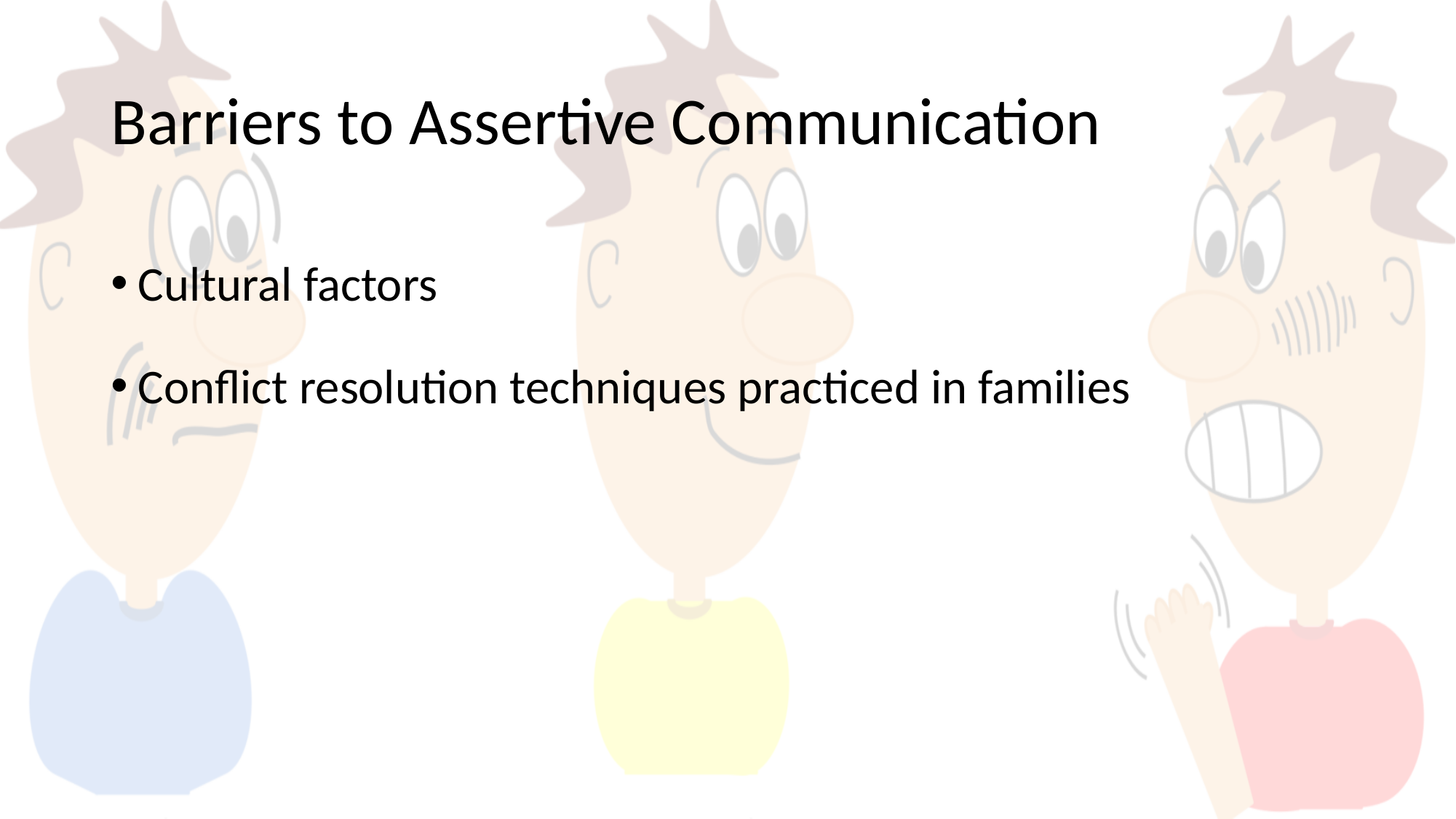

# Barriers to Assertive Communication
Cultural factors
Conflict resolution techniques practiced in families